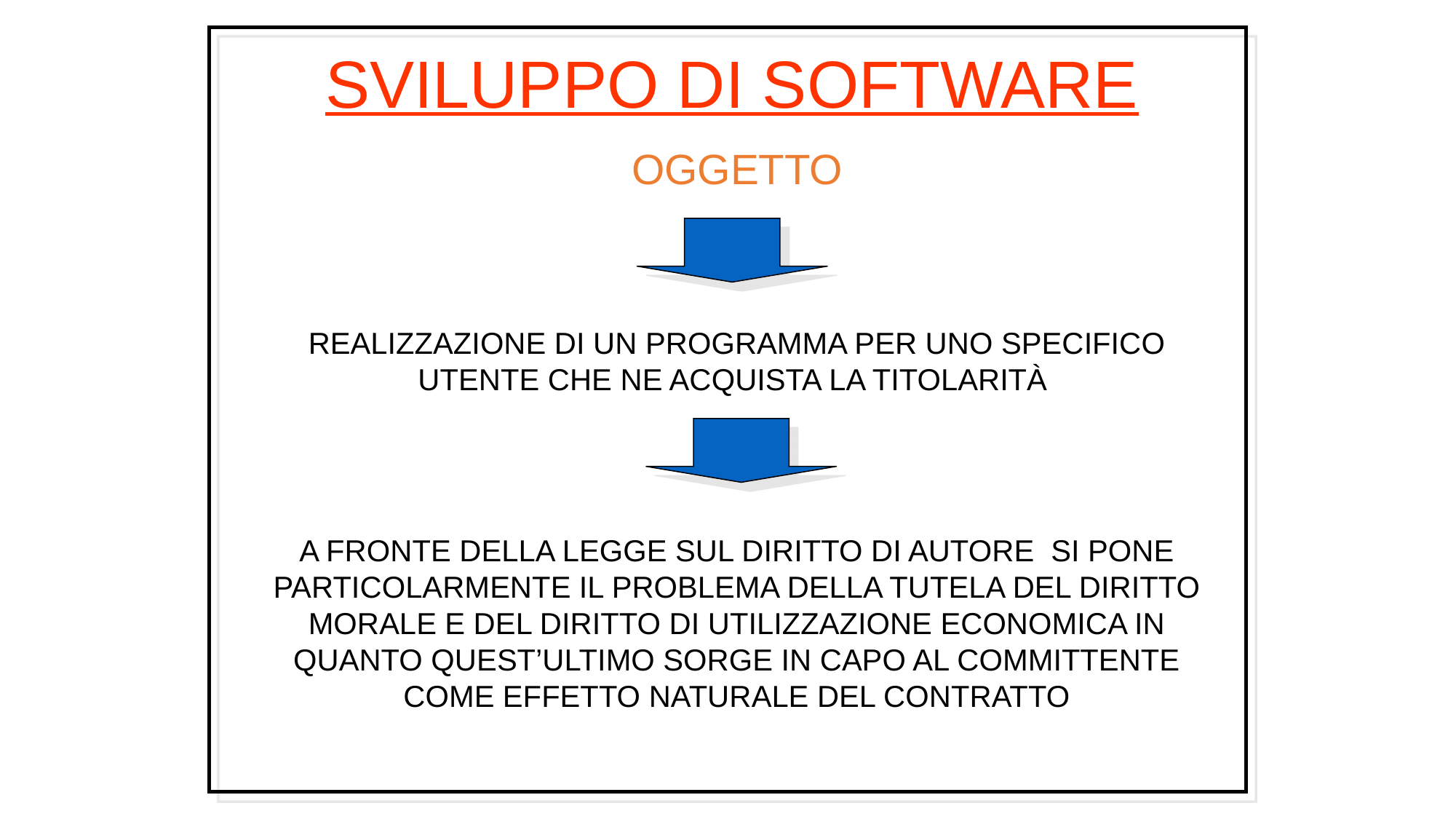

SVILUPPO DI SOFTWARE
OGGETTO

REALIZZAZIONE DI UN PROGRAMMA PER UNO SPECIFICO UTENTE CHE NE ACQUISTA LA TITOLARITÀ

A FRONTE DELLA LEGGE SUL DIRITTO DI AUTORE  SI PONE PARTICOLARMENTE IL PROBLEMA DELLA TUTELA DEL DIRITTO MORALE E DEL DIRITTO DI UTILIZZAZIONE ECONOMICA IN QUANTO QUEST’ULTIMO SORGE IN CAPO AL COMMITTENTE COME EFFETTO NATURALE DEL CONTRATTO